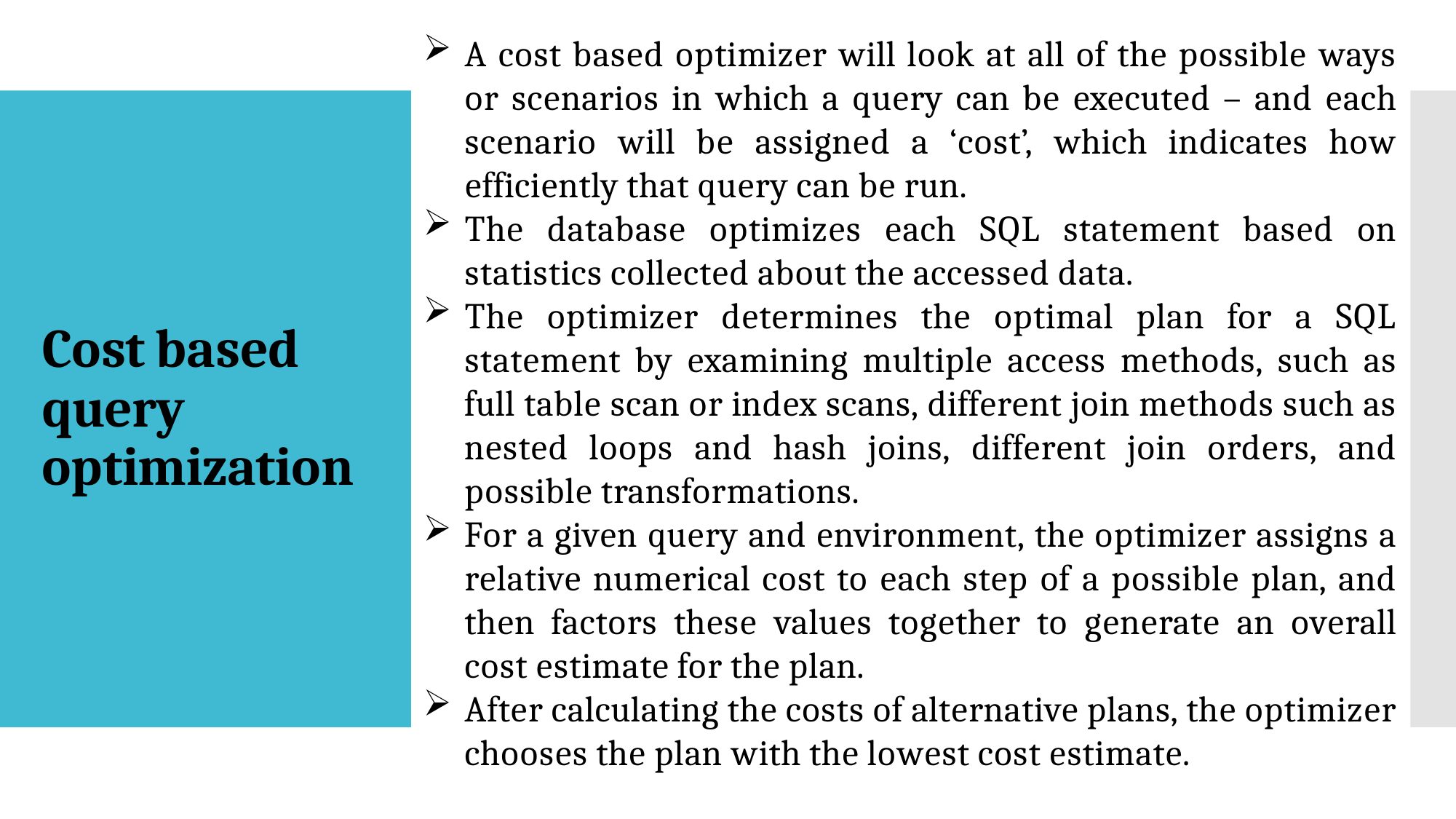

A cost based optimizer will look at all of the possible ways or scenarios in which a query can be executed – and each scenario will be assigned a ‘cost’, which indicates how efficiently that query can be run.
The database optimizes each SQL statement based on statistics collected about the accessed data.
The optimizer determines the optimal plan for a SQL statement by examining multiple access methods, such as full table scan or index scans, different join methods such as nested loops and hash joins, different join orders, and possible transformations.
For a given query and environment, the optimizer assigns a relative numerical cost to each step of a possible plan, and then factors these values together to generate an overall cost estimate for the plan.
After calculating the costs of alternative plans, the optimizer chooses the plan with the lowest cost estimate.

# Cost based query optimization